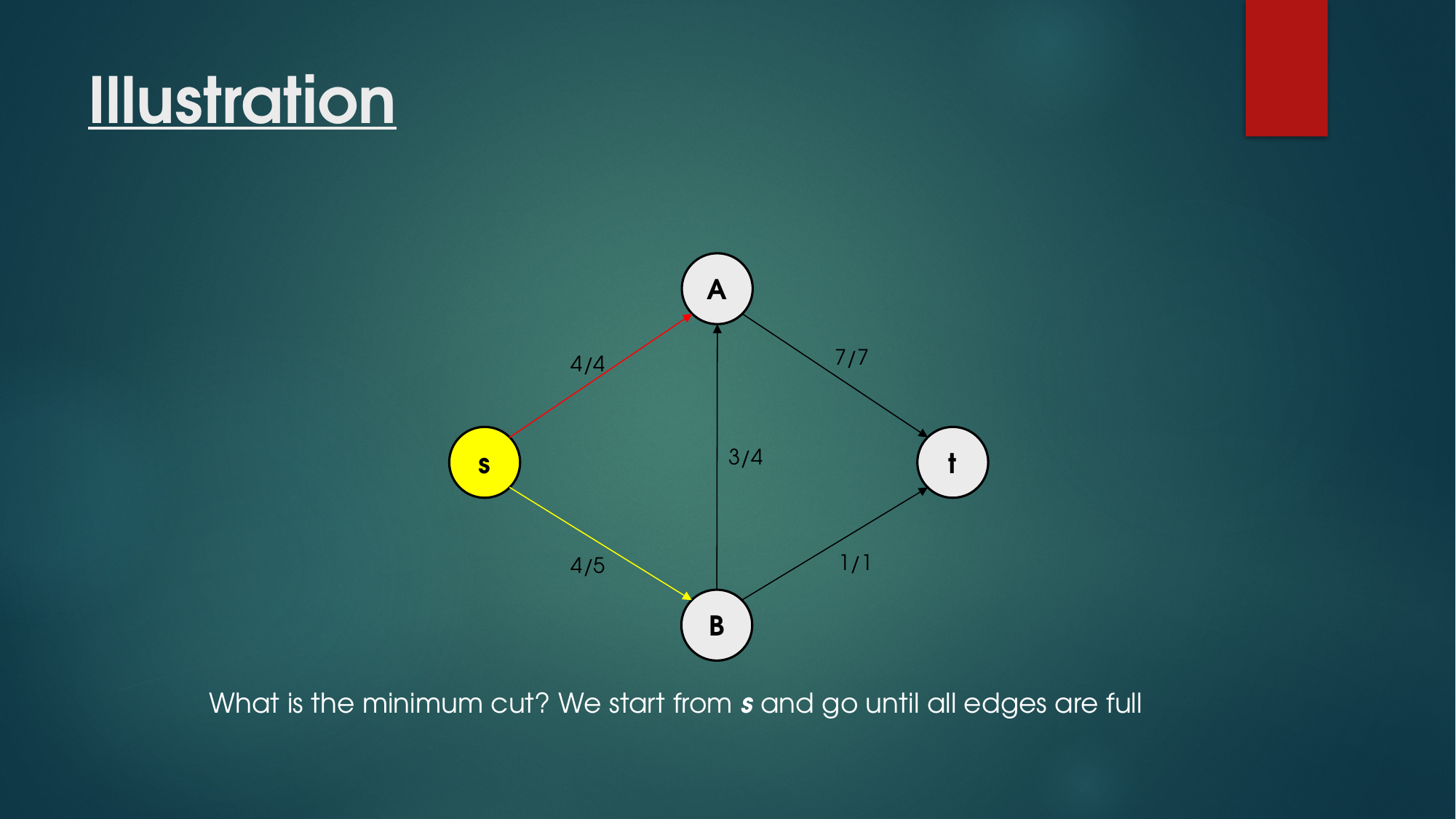

# Illustration
A
7/7
4/4
s
t
3/4
1/1
4/5
B
What is the minimum cut? We start from s and go until all edges are full